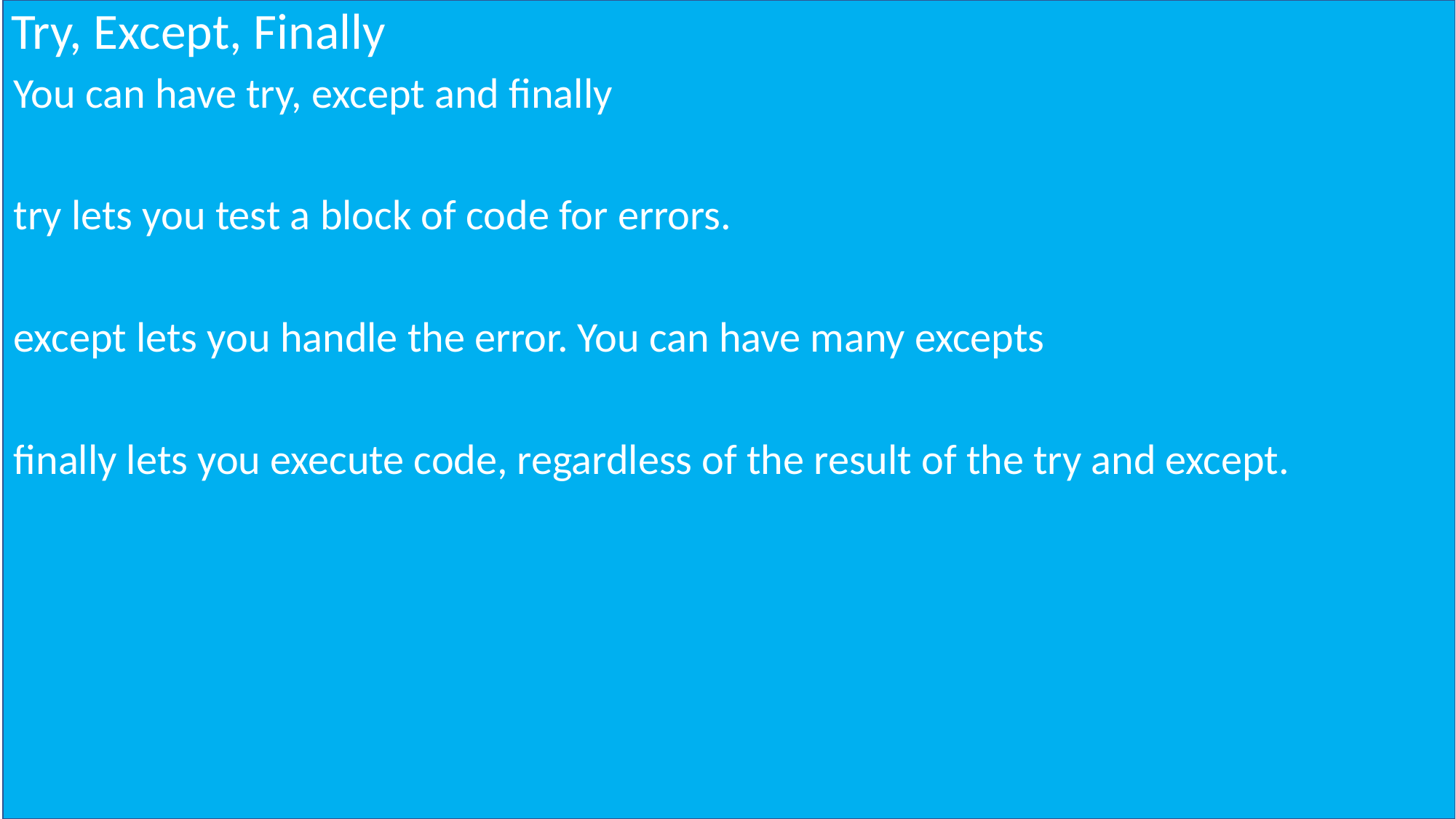

# Try, Except, Finally
You can have try, except and finally

try lets you test a block of code for errors.

except lets you handle the error. You can have many excepts

finally lets you execute code, regardless of the result of the try and except.